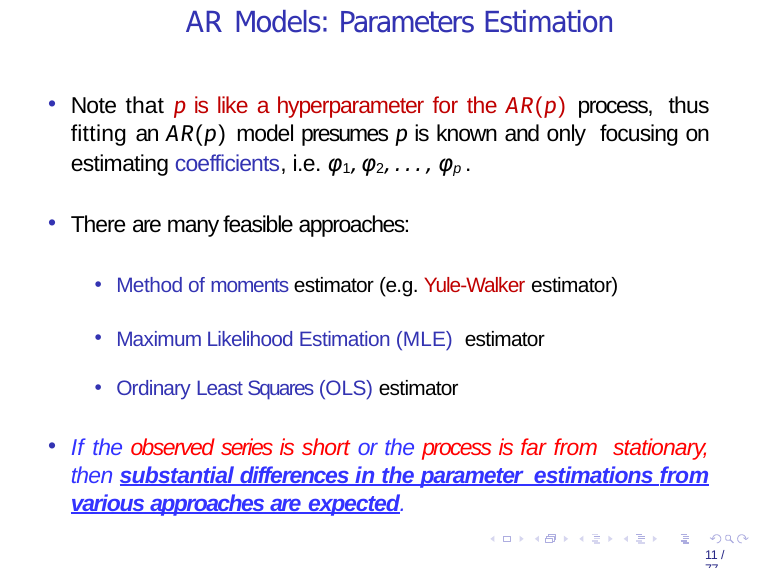

AR Models: Parameters Estimation
Note that p is like a hyperparameter for the AR(p) process,  thus fitting an AR(p) model presumes p is known and only  focusing on estimating coefficients, i.e. φ1, φ2, . . . , φp .

There are many feasible approaches:

Method of moments estimator (e.g. Yule-Walker estimator)

Maximum Likelihood Estimation (MLE) estimator

Ordinary Least Squares (OLS) estimator

If the observed series is short or the process is far from  stationary, then substantial differences in the parameter  estimations from various approaches are expected.

11 / 77